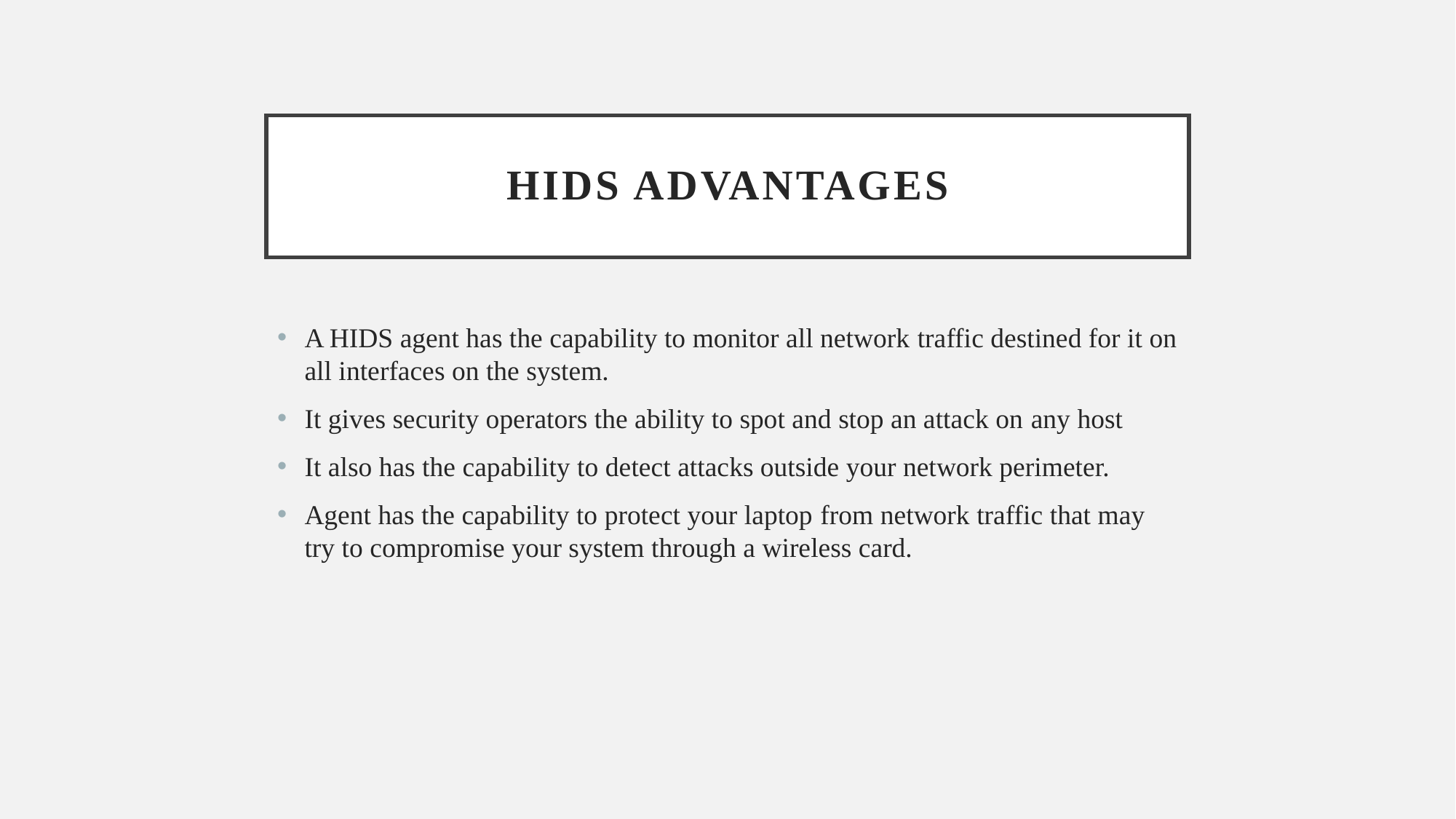

# Hids advantages
A HIDS agent has the capability to monitor all network traffic destined for it on all interfaces on the system.
It gives security operators the ability to spot and stop an attack on any host
It also has the capability to detect attacks outside your network perimeter.
Agent has the capability to protect your laptop from network traffic that may try to compromise your system through a wireless card.